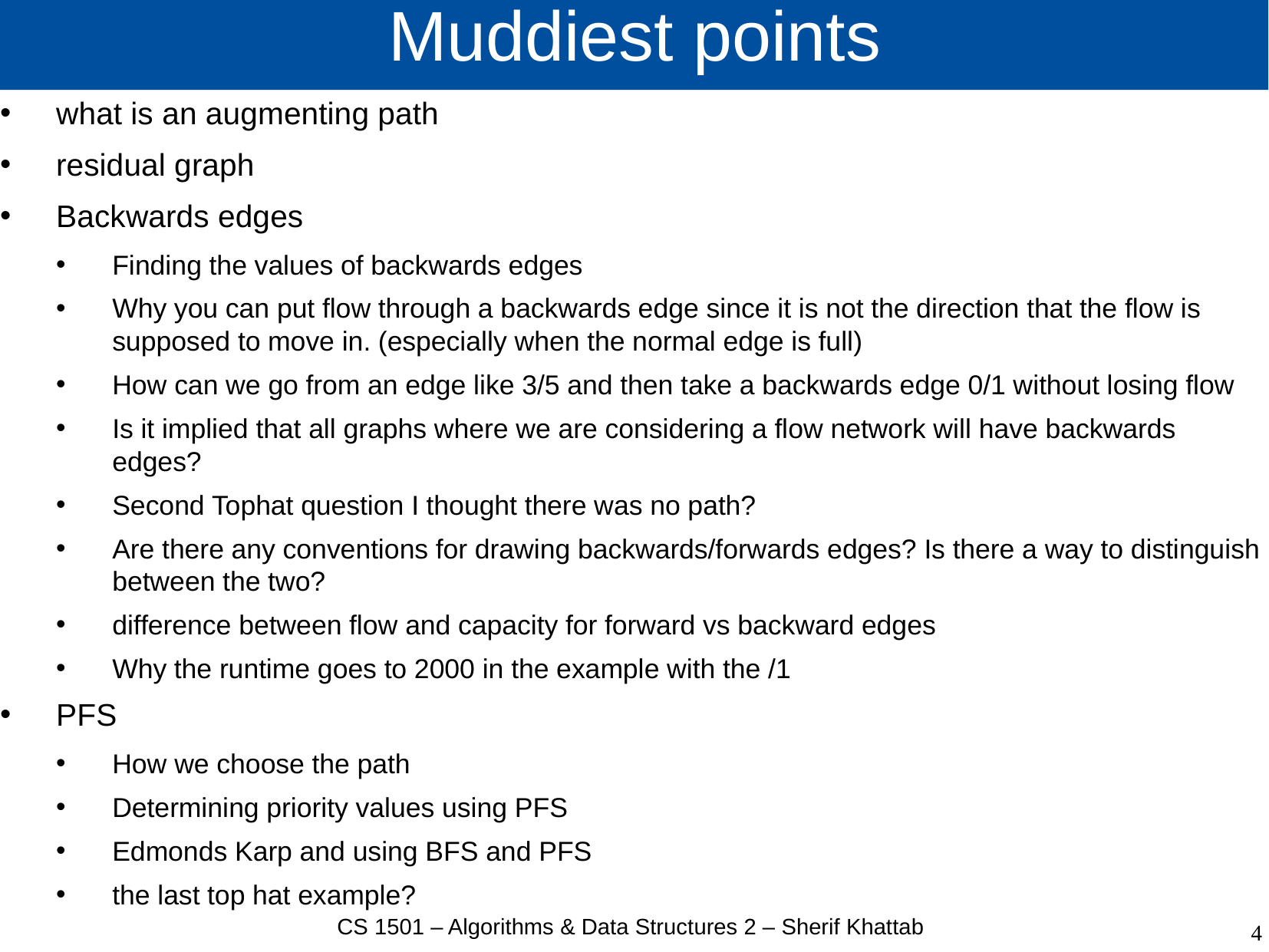

# Muddiest points
what is an augmenting path
residual graph
Backwards edges
Finding the values of backwards edges
Why you can put flow through a backwards edge since it is not the direction that the flow is supposed to move in. (especially when the normal edge is full)
How can we go from an edge like 3/5 and then take a backwards edge 0/1 without losing flow
Is it implied that all graphs where we are considering a flow network will have backwards edges?
Second Tophat question I thought there was no path?
Are there any conventions for drawing backwards/forwards edges? Is there a way to distinguish between the two?
difference between flow and capacity for forward vs backward edges
Why the runtime goes to 2000 in the example with the /1
PFS
How we choose the path
Determining priority values using PFS
Edmonds Karp and using BFS and PFS
the last top hat example?
CS 1501 – Algorithms & Data Structures 2 – Sherif Khattab
4